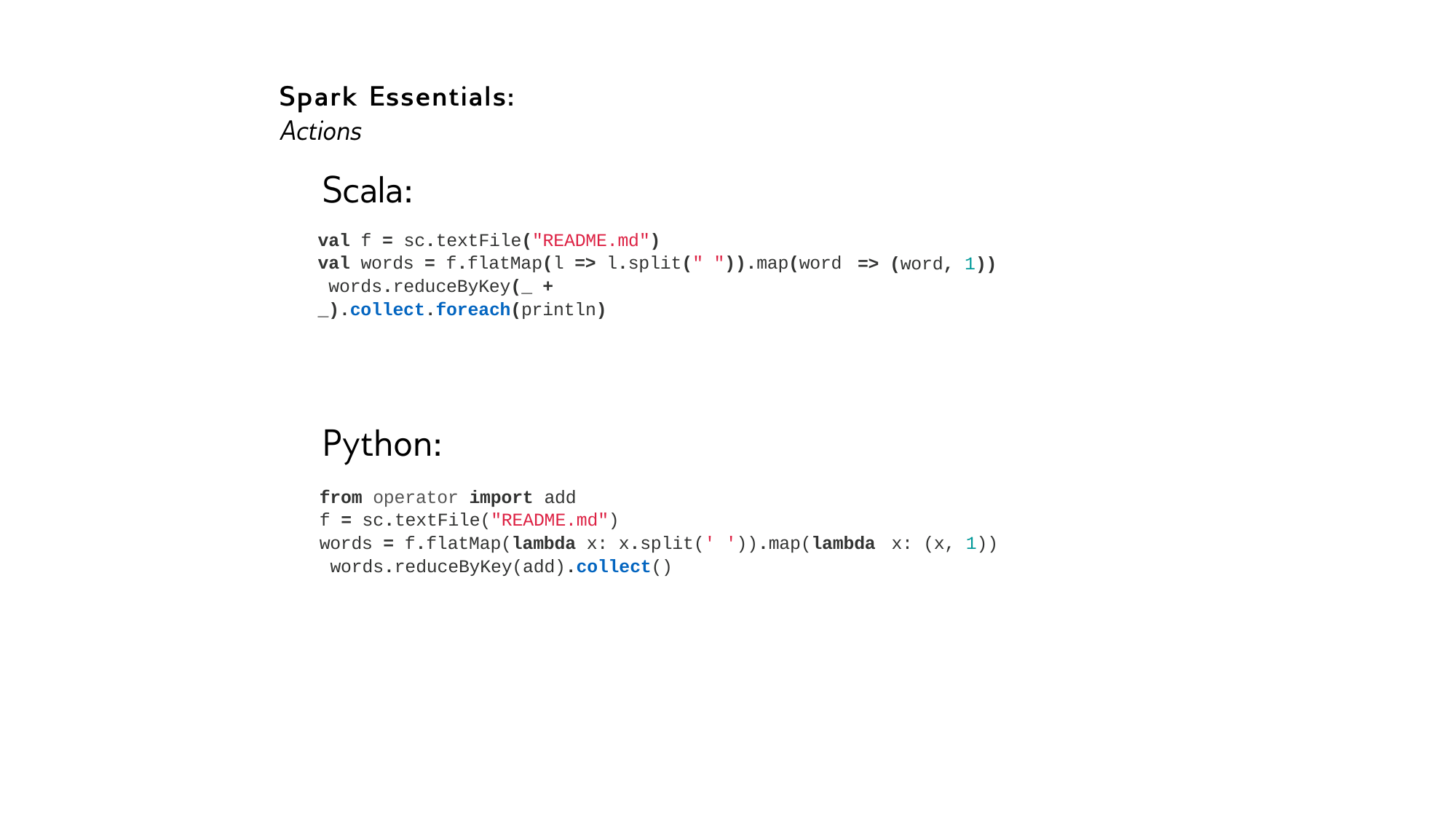

# Spark Essentials: Actions
Scala:
val f = sc.textFile("README.md")
val words = f.flatMap(l => l.split(" ")).map(word  words.reduceByKey(_ + _).collect.foreach(println)
=> (word, 1))
Python:
from operator import add
f = sc.textFile("README.md")
words = f.flatMap(lambda x: x.split(' ')).map(lambda  words.reduceByKey(add).collect()
x: (x, 1))